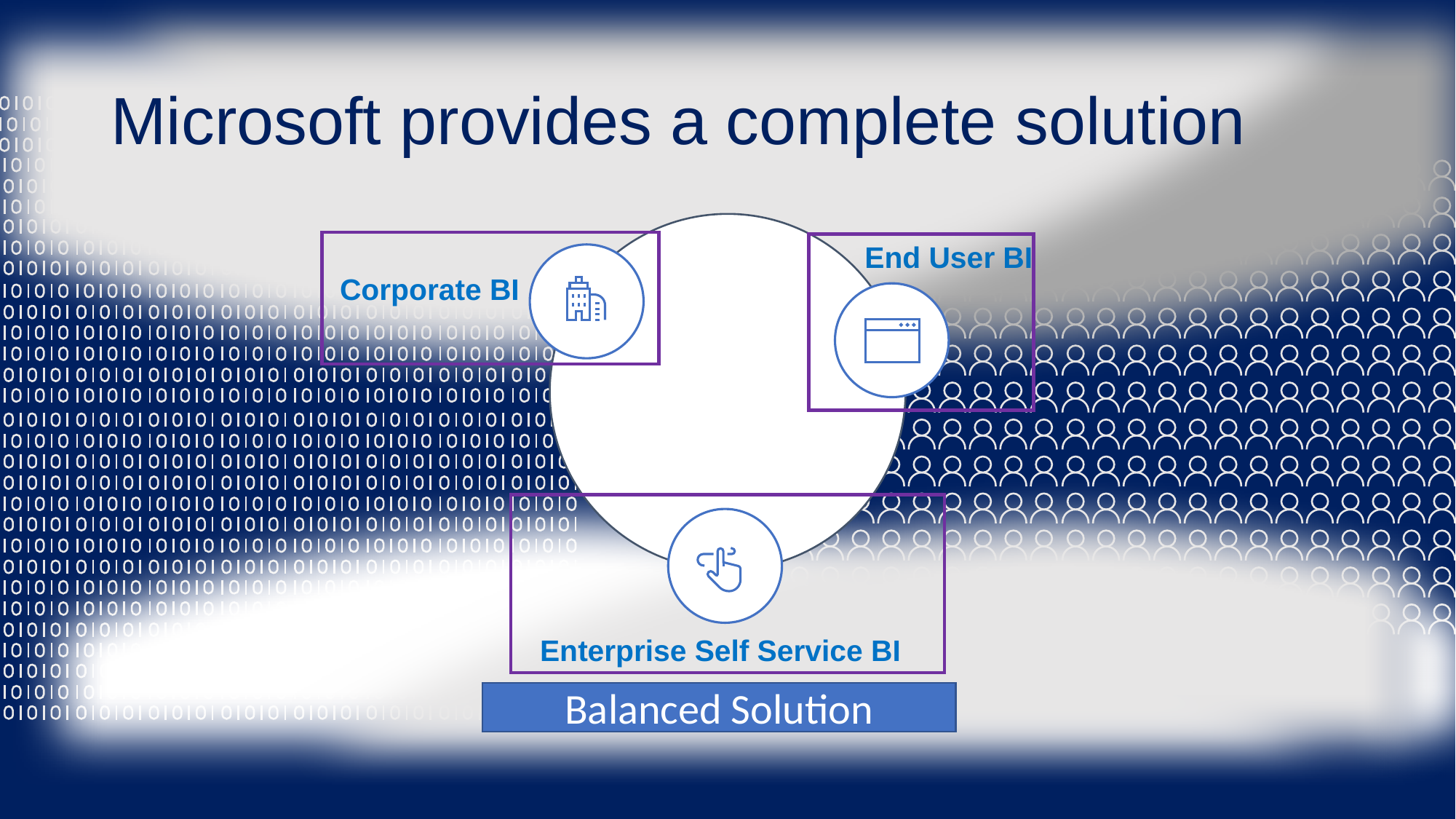

# Microsoft provides a complete solution

End User BI

Corporate BI

Enterprise Self Service BI
Balanced Solution